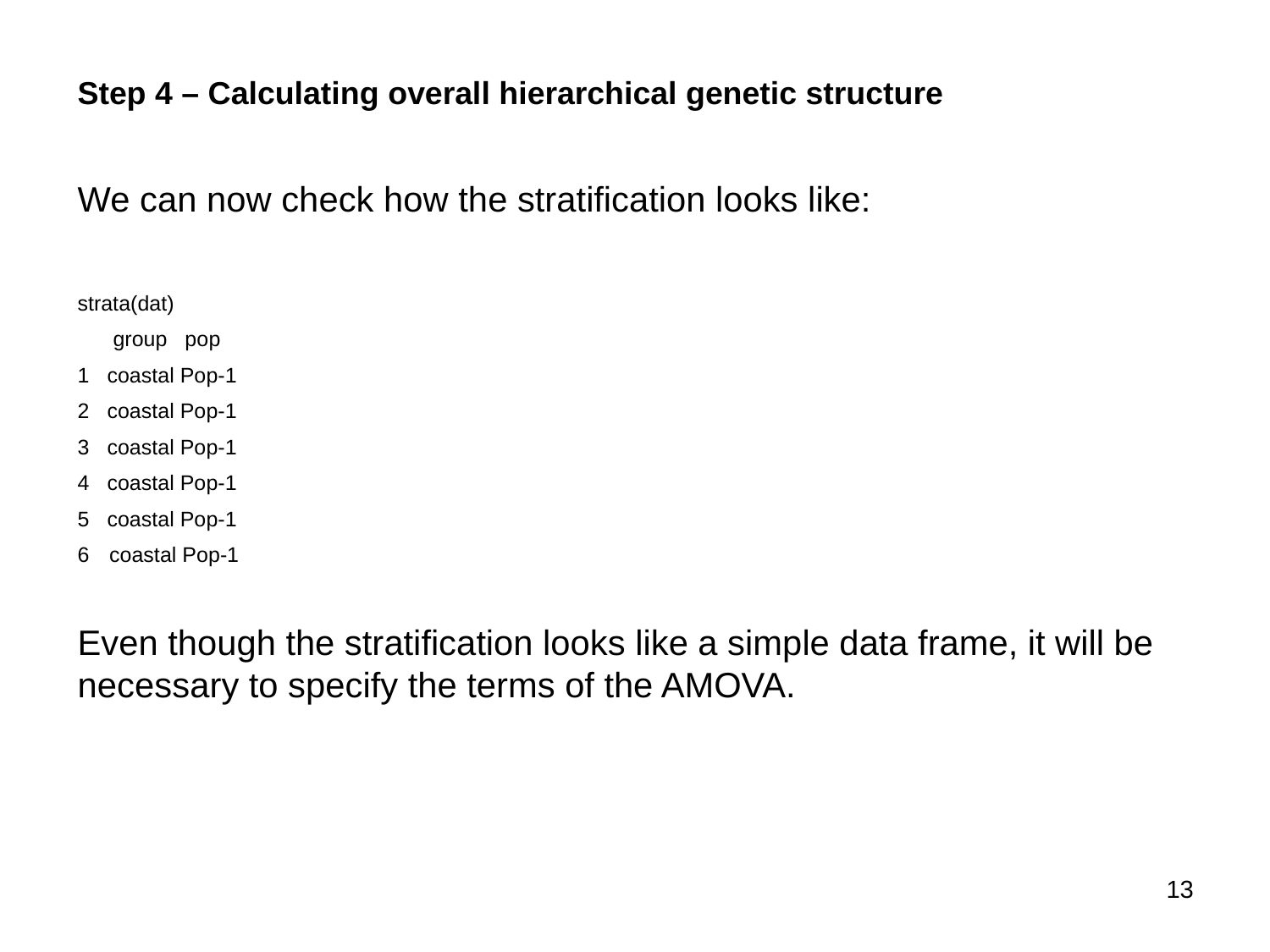

Step 4 – Calculating overall hierarchical genetic structure

We can now check how the stratification looks like:

strata(dat)
      group   pop
1   coastal Pop-1
2   coastal Pop-1
3   coastal Pop-1
4   coastal Pop-1
5   coastal Pop-1
coastal Pop-1

Even though the stratification looks like a simple data frame, it will be necessary to specify the terms of the AMOVA.

13